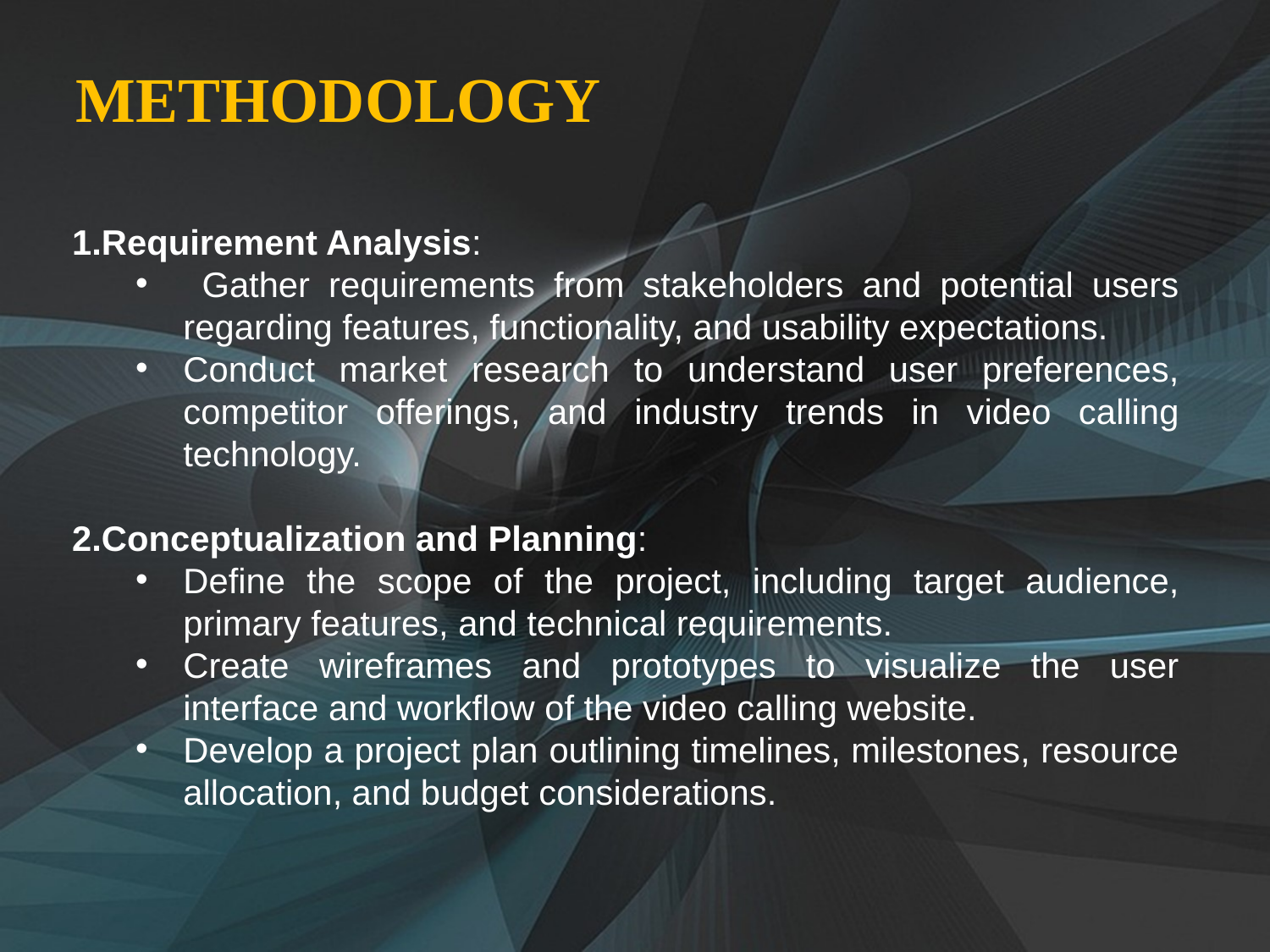

METHODOLOGY
1.Requirement Analysis:
 Gather requirements from stakeholders and potential users regarding features, functionality, and usability expectations.
Conduct market research to understand user preferences, competitor offerings, and industry trends in video calling technology.

2.Conceptualization and Planning:
Define the scope of the project, including target audience, primary features, and technical requirements.
Create wireframes and prototypes to visualize the user interface and workflow of the video calling website.
Develop a project plan outlining timelines, milestones, resource allocation, and budget considerations.